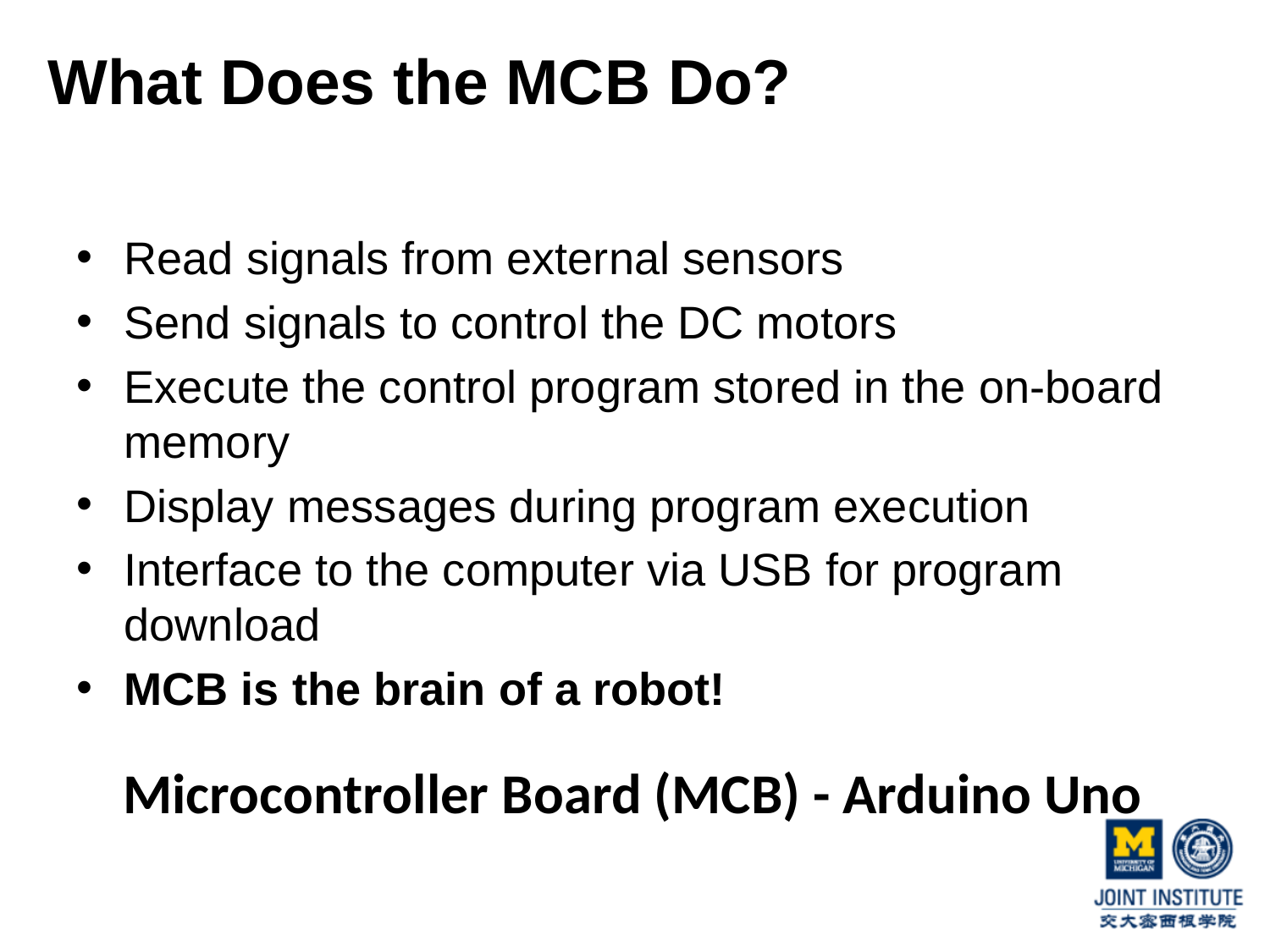

# What Does the MCB Do?
Read signals from external sensors
Send signals to control the DC motors
Execute the control program stored in the on-board memory
Display messages during program execution
Interface to the computer via USB for program download
MCB is the brain of a robot!

Microcontroller Board (MCB) - Arduino Uno